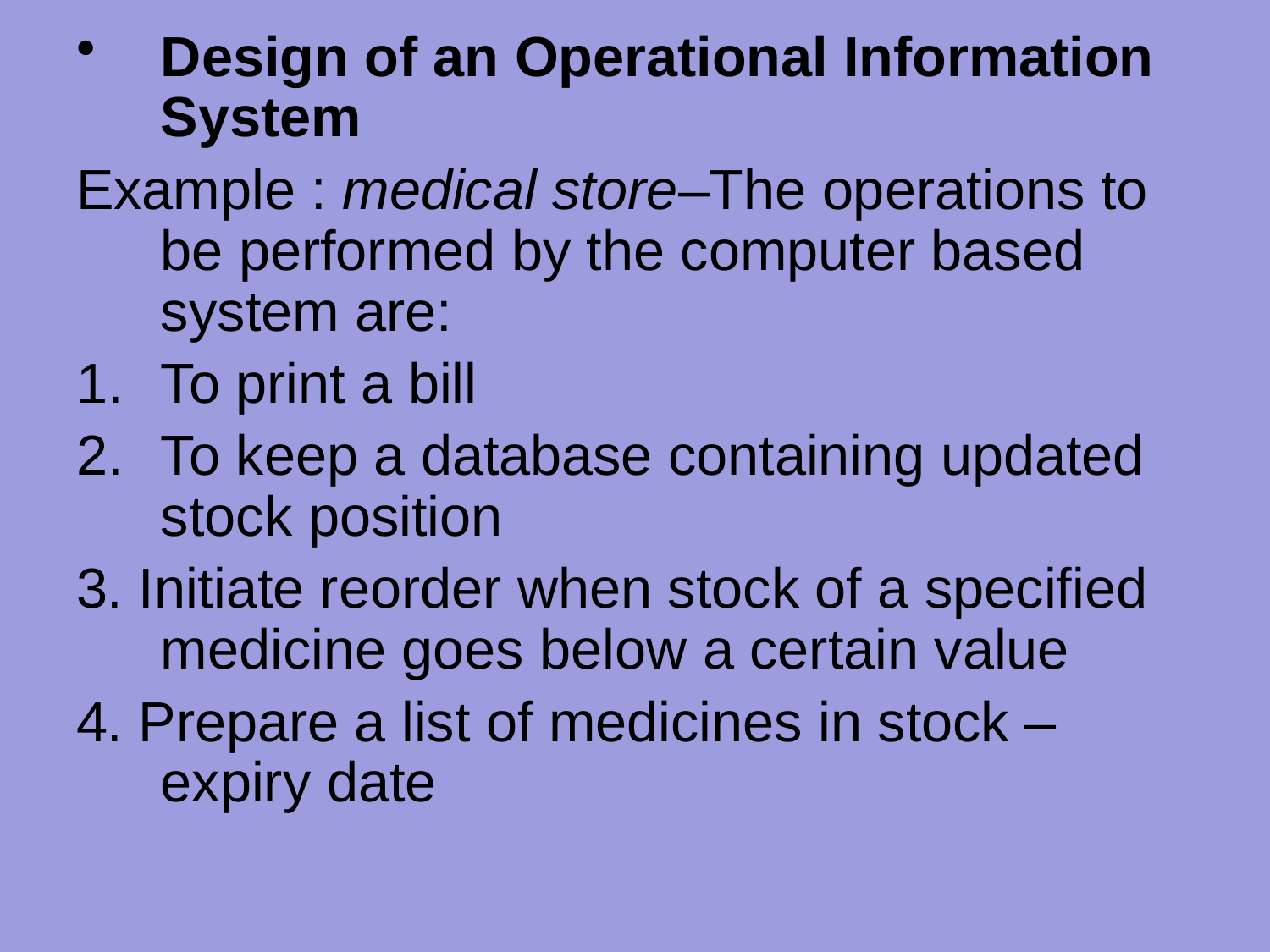

Design of an Operational Information System
Example : medical store–The operations to be performed by the computer based system are:
To print a bill
To keep a database containing updated stock position
3. Initiate reorder when stock of a specified medicine goes below a certain value
4. Prepare a list of medicines in stock –expiry date